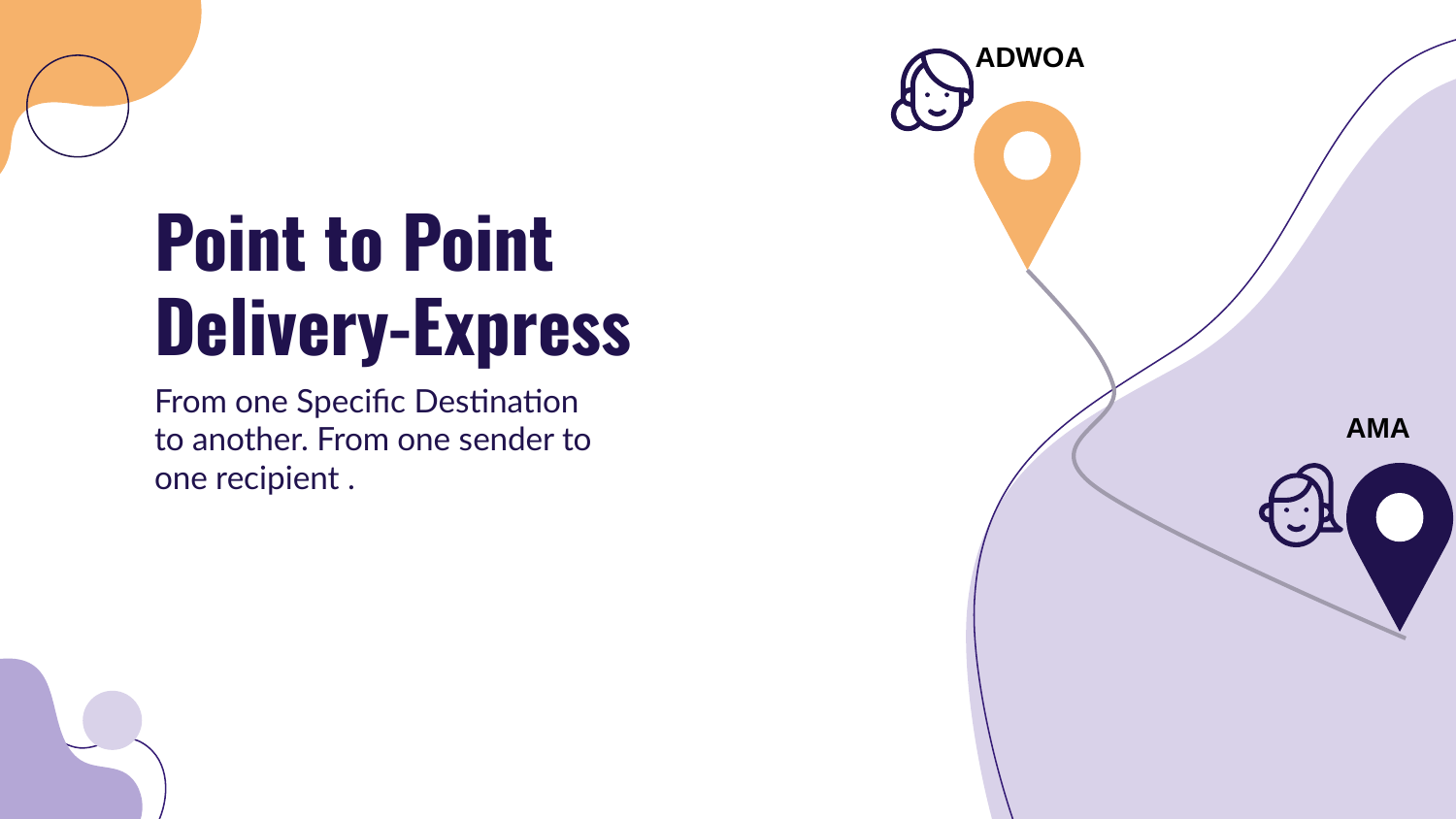

ADWOA

AMA

# Point to Point Delivery-Express
From one Specific Destination to another. From one sender to one recipient .